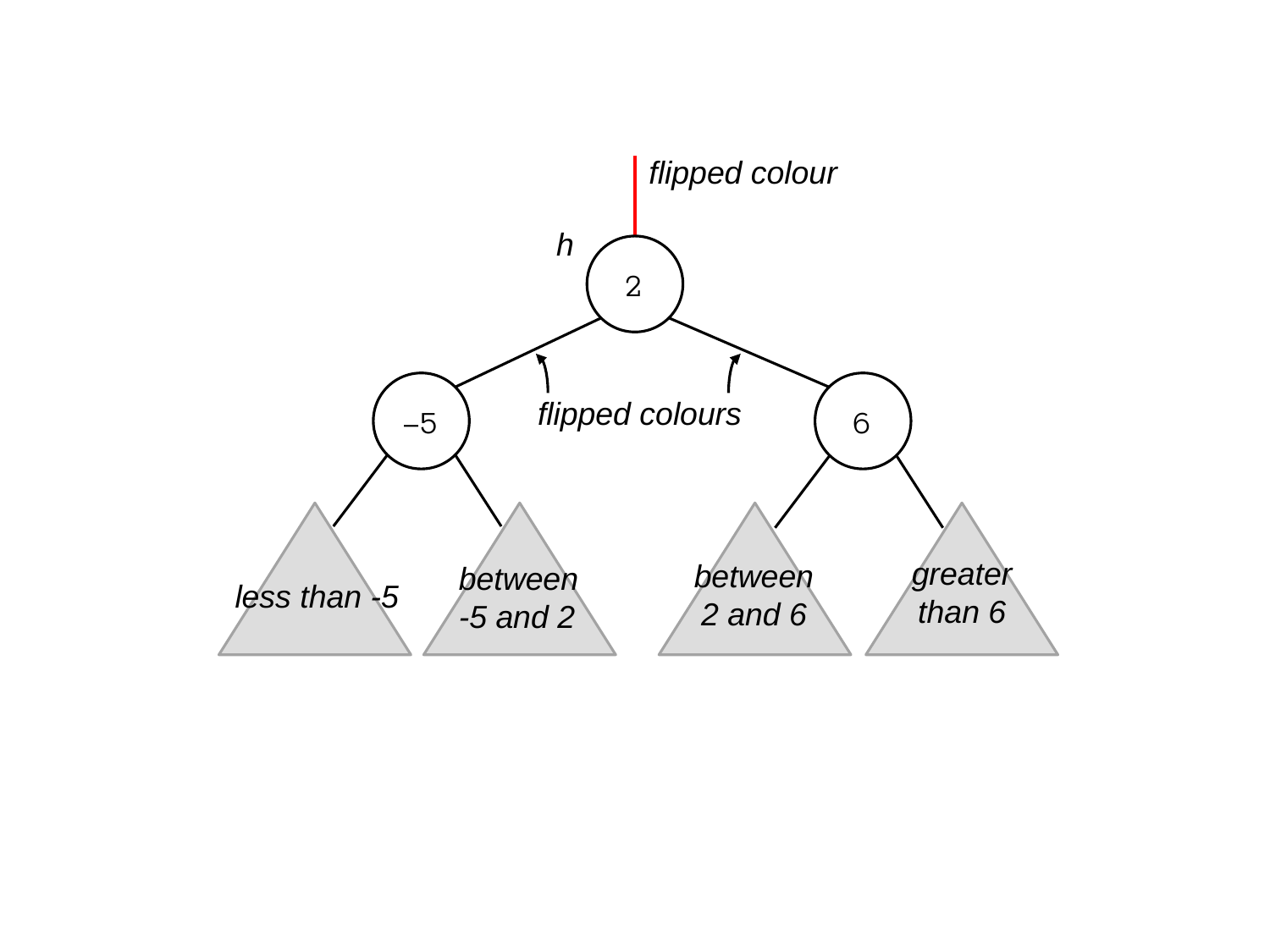

flipped colour
h
2
-5
6

flipped colours

greater
than 6
between
2 and 6
between
-5 and 2
less than -5